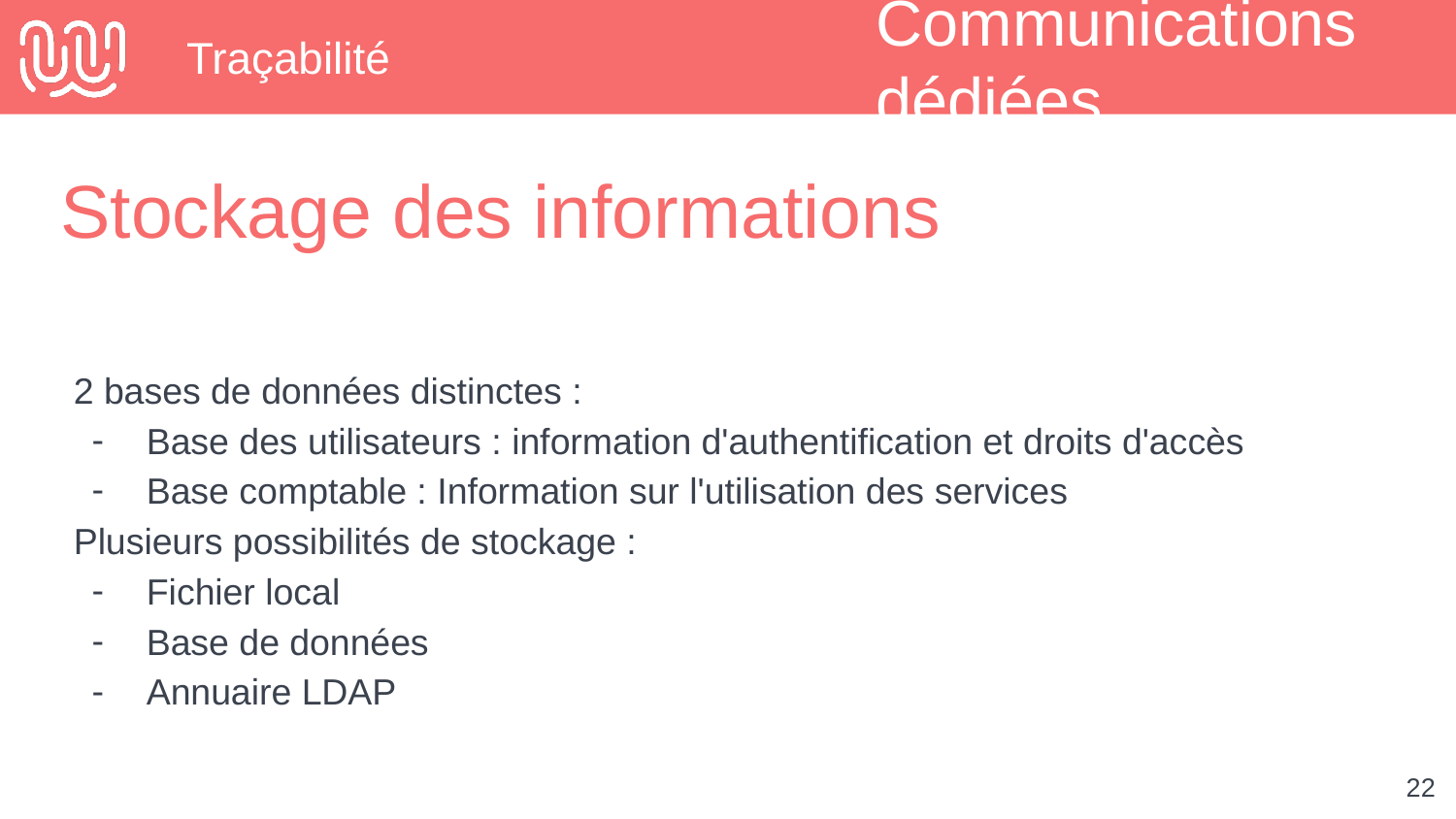

# Traçabilité
Communications dédiées
Stockage des informations
2 bases de données distinctes :
Base des utilisateurs : information d'authentification et droits d'accès
Base comptable : Information sur l'utilisation des services
Plusieurs possibilités de stockage :
Fichier local
Base de données
Annuaire LDAP
22